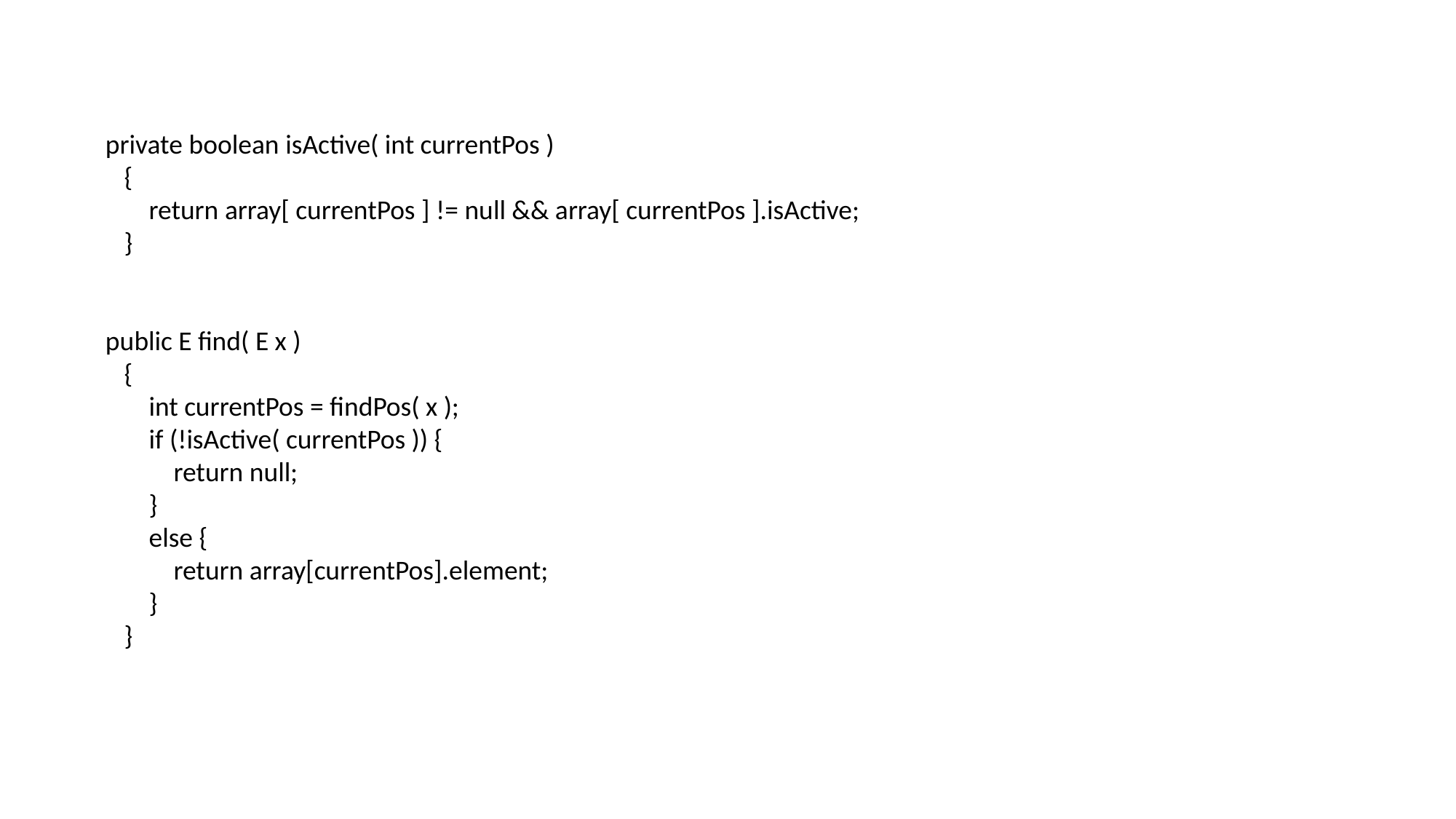

private boolean isActive( int currentPos )
    {
        return array[ currentPos ] != null && array[ currentPos ].isActive;
    }

 public E find( E x )
    {
        int currentPos = findPos( x );
        if (!isActive( currentPos )) {
            return null;
        }
        else {
            return array[currentPos].element;
        }
    }